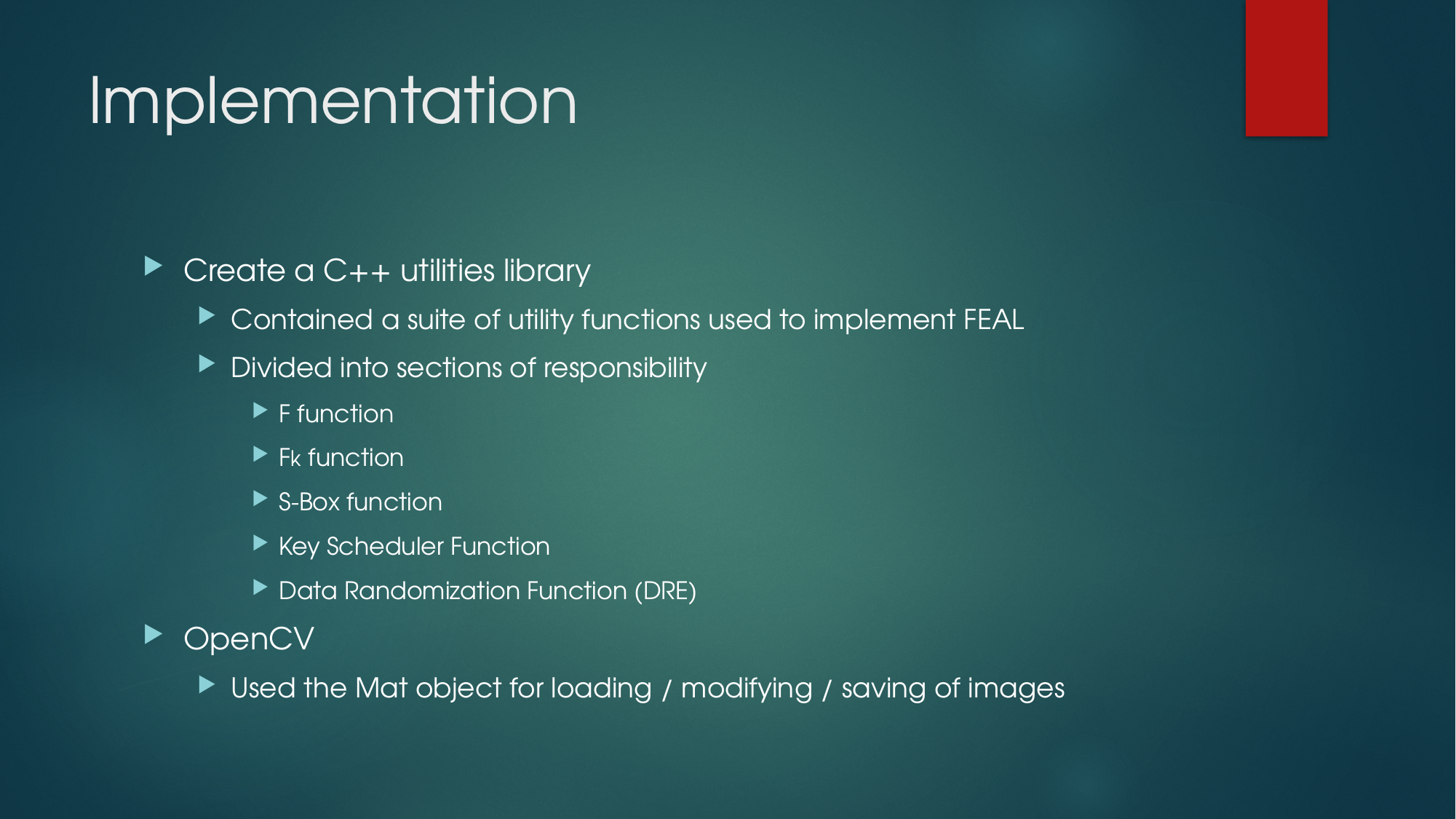

# Implementation
Create a C++ utilities library
Contained a suite of utility functions used to implement FEAL
Divided into sections of responsibility
F function
Fk function
S-Box function
Key Scheduler Function
Data Randomization Function (DRE)
OpenCV
Used the Mat object for loading / modifying / saving of images